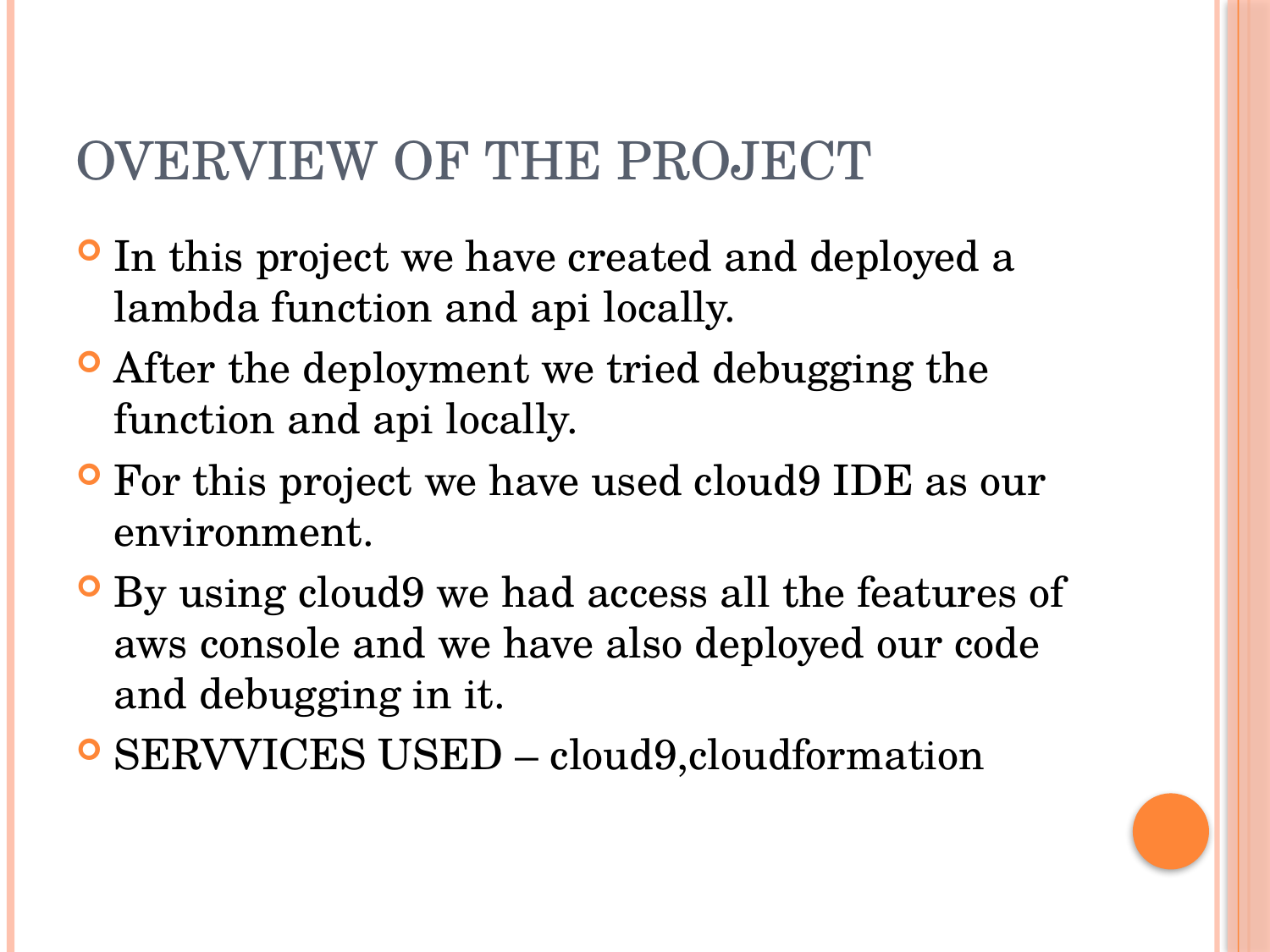

# OVERVIEW OF THE PROJECT
In this project we have created and deployed a lambda function and api locally.
After the deployment we tried debugging the function and api locally.
For this project we have used cloud9 IDE as our environment.
By using cloud9 we had access all the features of aws console and we have also deployed our code and debugging in it.
SERVVICES USED – cloud9,cloudformation